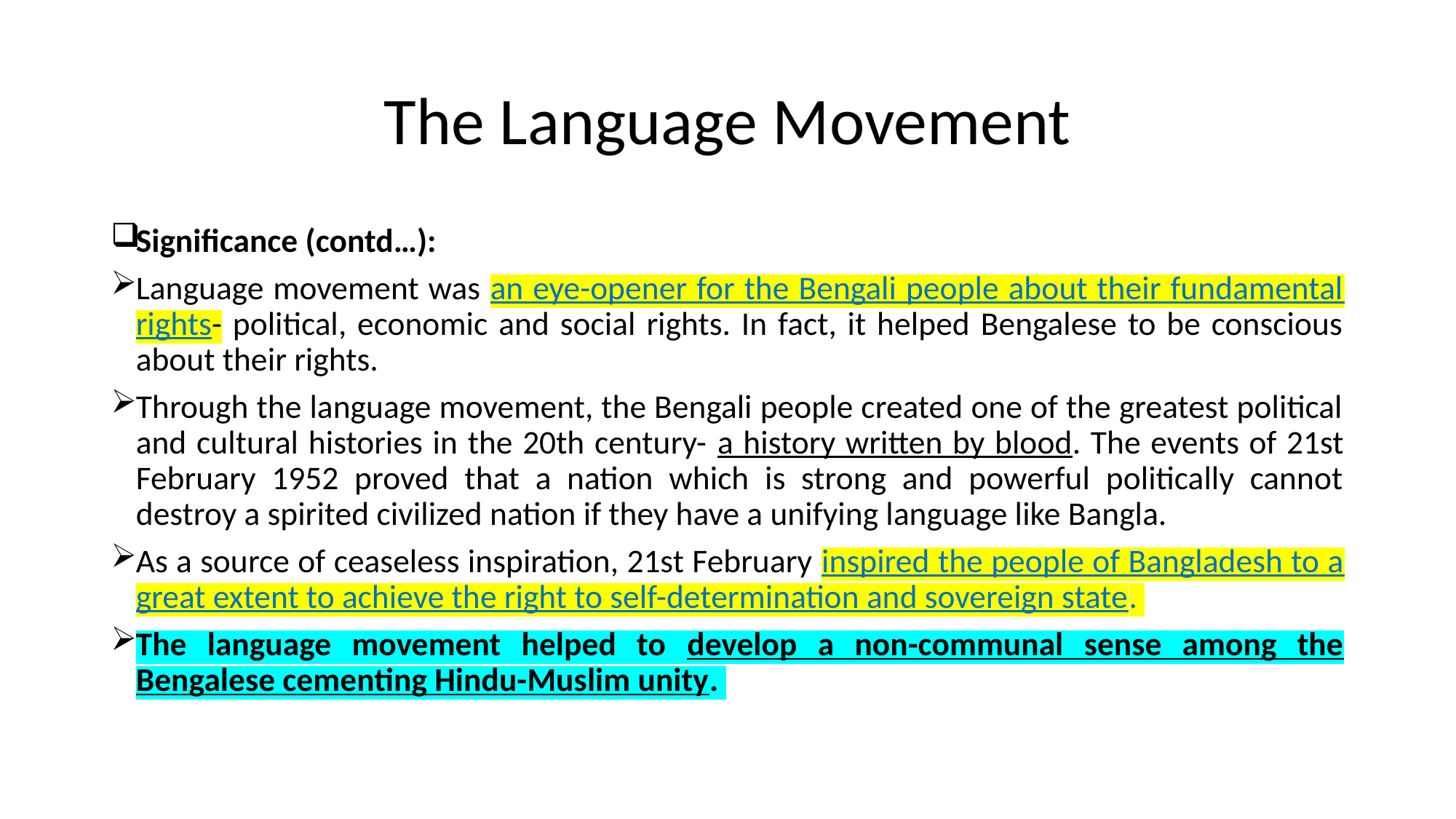

# The Language Movement
Significance (contd…):
Language movement was an eye-opener for the Bengali people about their fundamental rights- political, economic and social rights. In fact, it helped Bengalese to be conscious about their rights.
Through the language movement, the Bengali people created one of the greatest political and cultural histories in the 20th century- a history written by blood. The events of 21st February 1952 proved that a nation which is strong and powerful politically cannot destroy a spirited civilized nation if they have a unifying language like Bangla.
As a source of ceaseless inspiration, 21st February inspired the people of Bangladesh to a great extent to achieve the right to self-determination and sovereign state.
The language movement helped to develop a non-communal sense among the Bengalese cementing Hindu-Muslim unity.